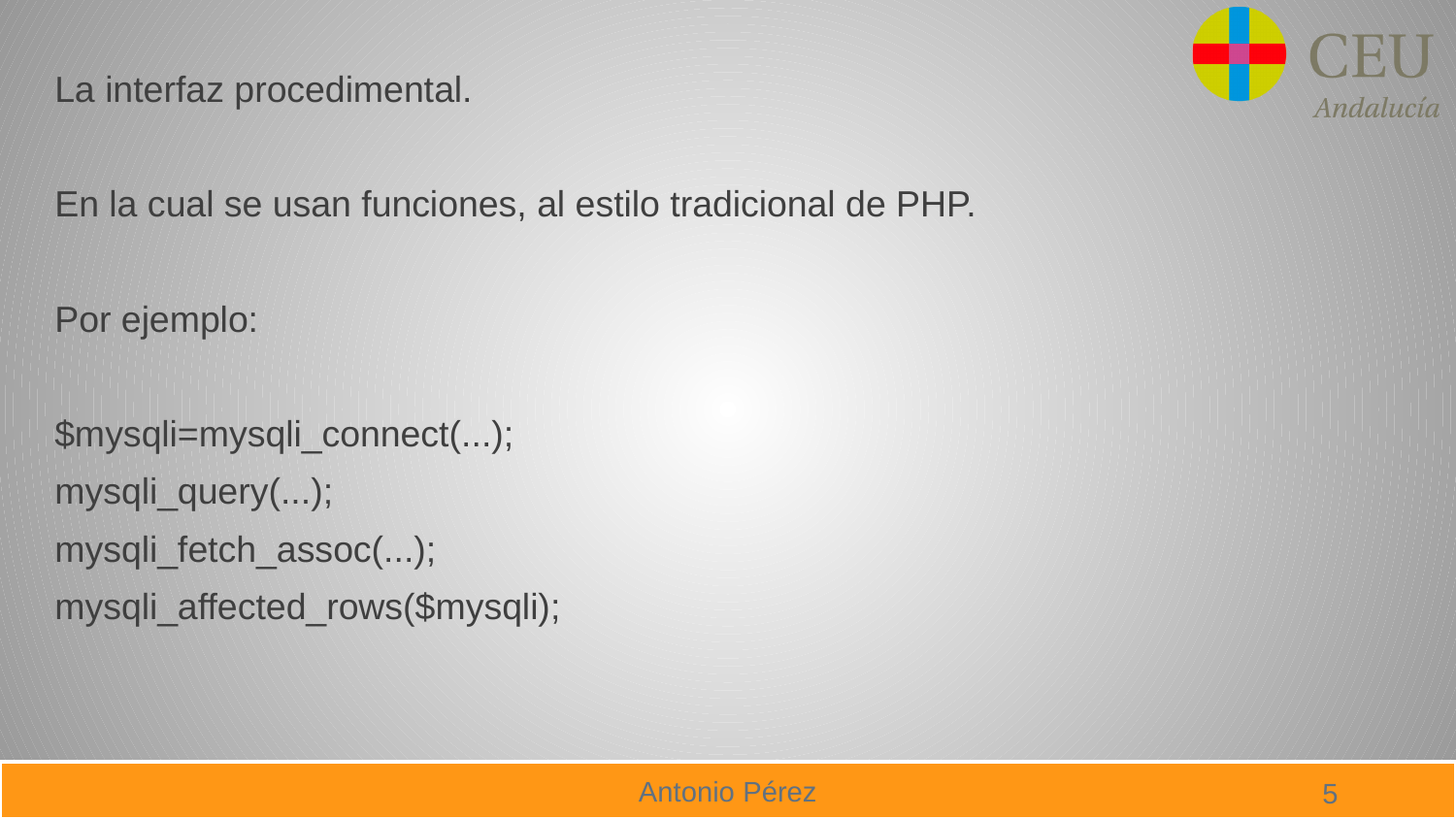

La interfaz procedimental.

En la cual se usan funciones, al estilo tradicional de PHP.

Por ejemplo:

$mysqli=mysqli_connect(...);
mysqli_query(...);
mysqli_fetch_assoc(...);
mysqli_affected_rows($mysqli);